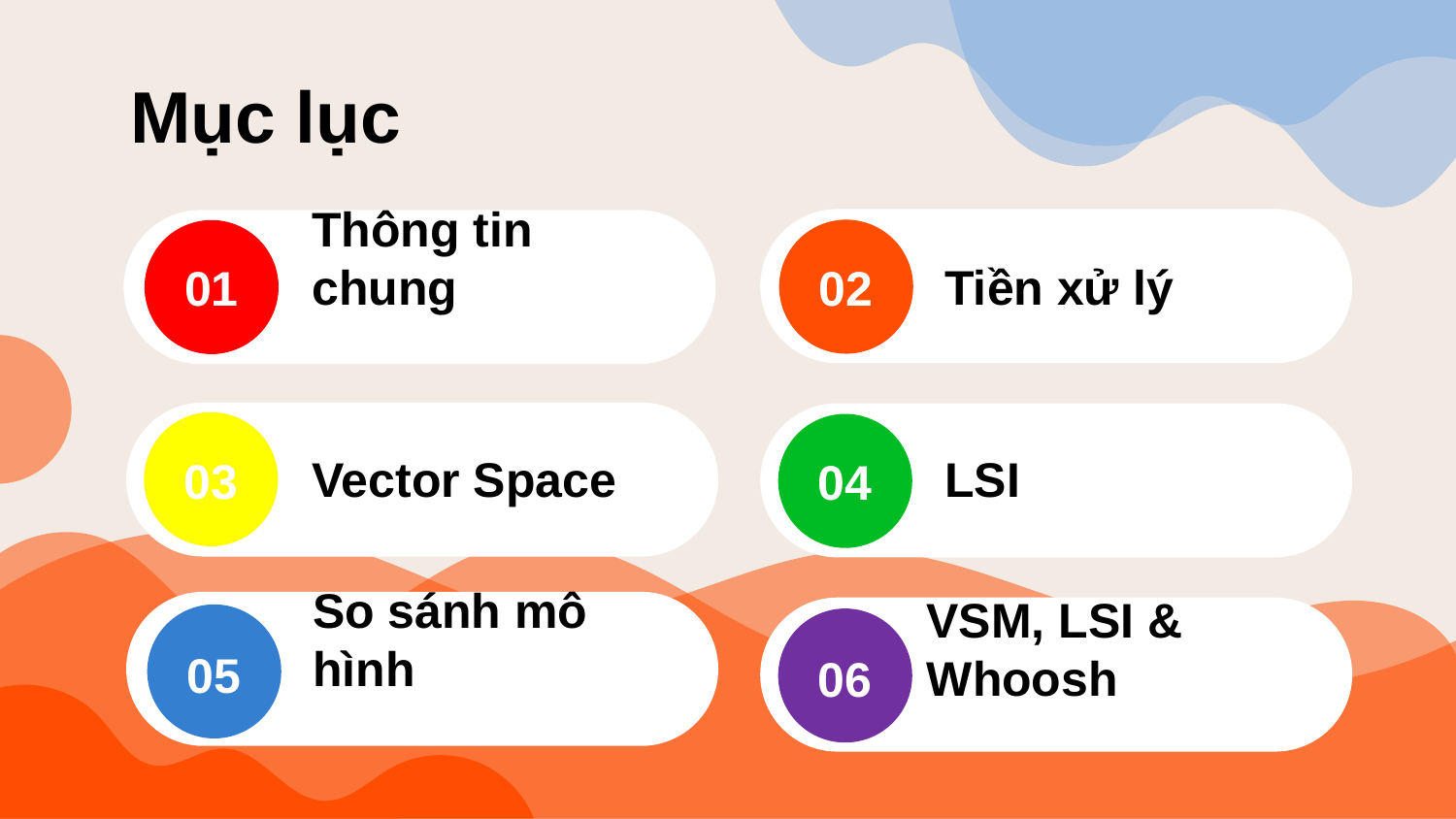

# Mục lục

02
01
Thông tin chung
Tiền xử lý

LSI
03
Vector Space
04
VSM, LSI & Whoosh

So sánh mô hình
05
06